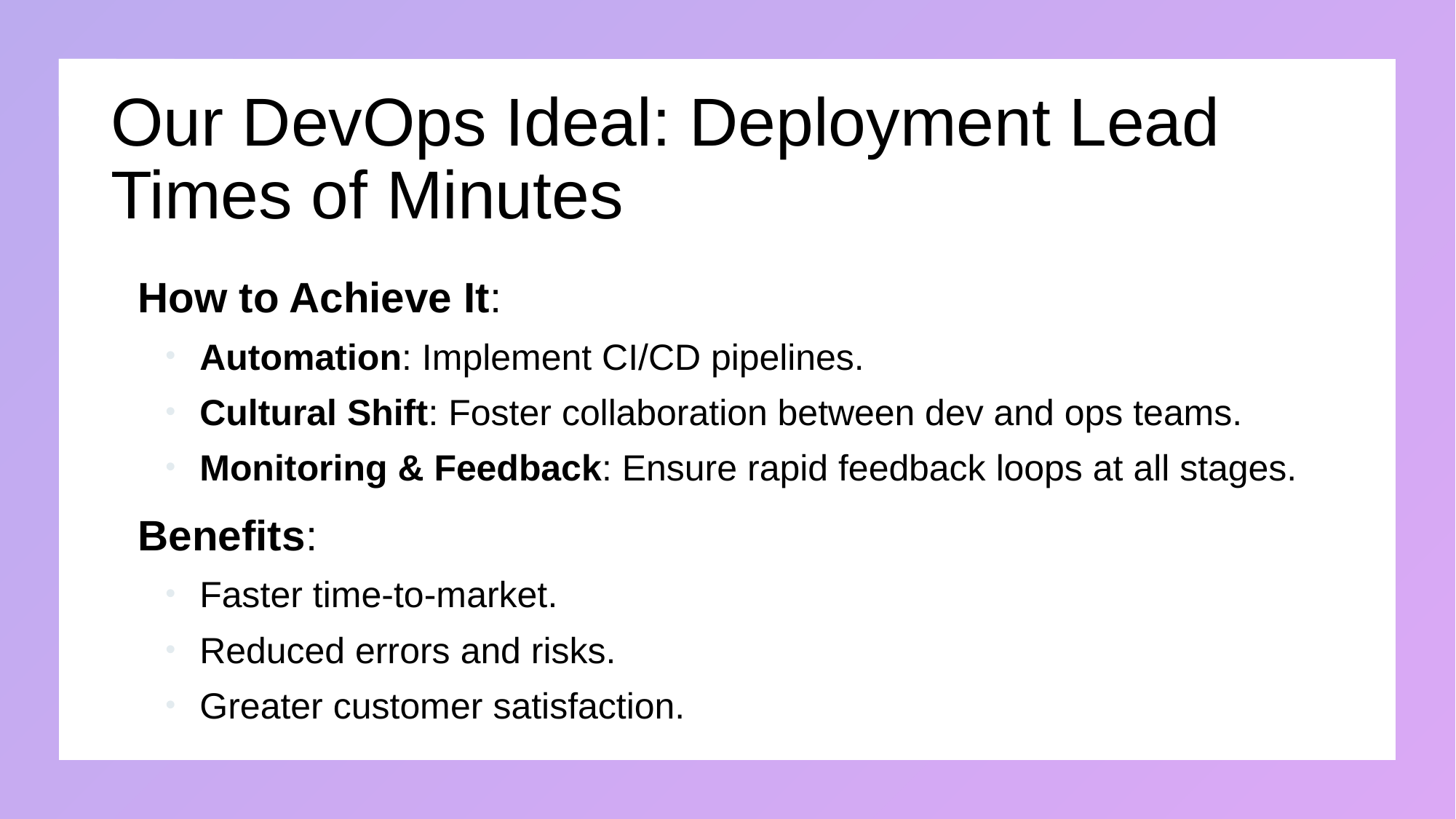

# Our DevOps Ideal: Deployment Lead Times of Minutes
How to Achieve It:
Automation: Implement CI/CD pipelines.
Cultural Shift: Foster collaboration between dev and ops teams.
Monitoring & Feedback: Ensure rapid feedback loops at all stages.
Benefits:
Faster time-to-market.
Reduced errors and risks.
Greater customer satisfaction.